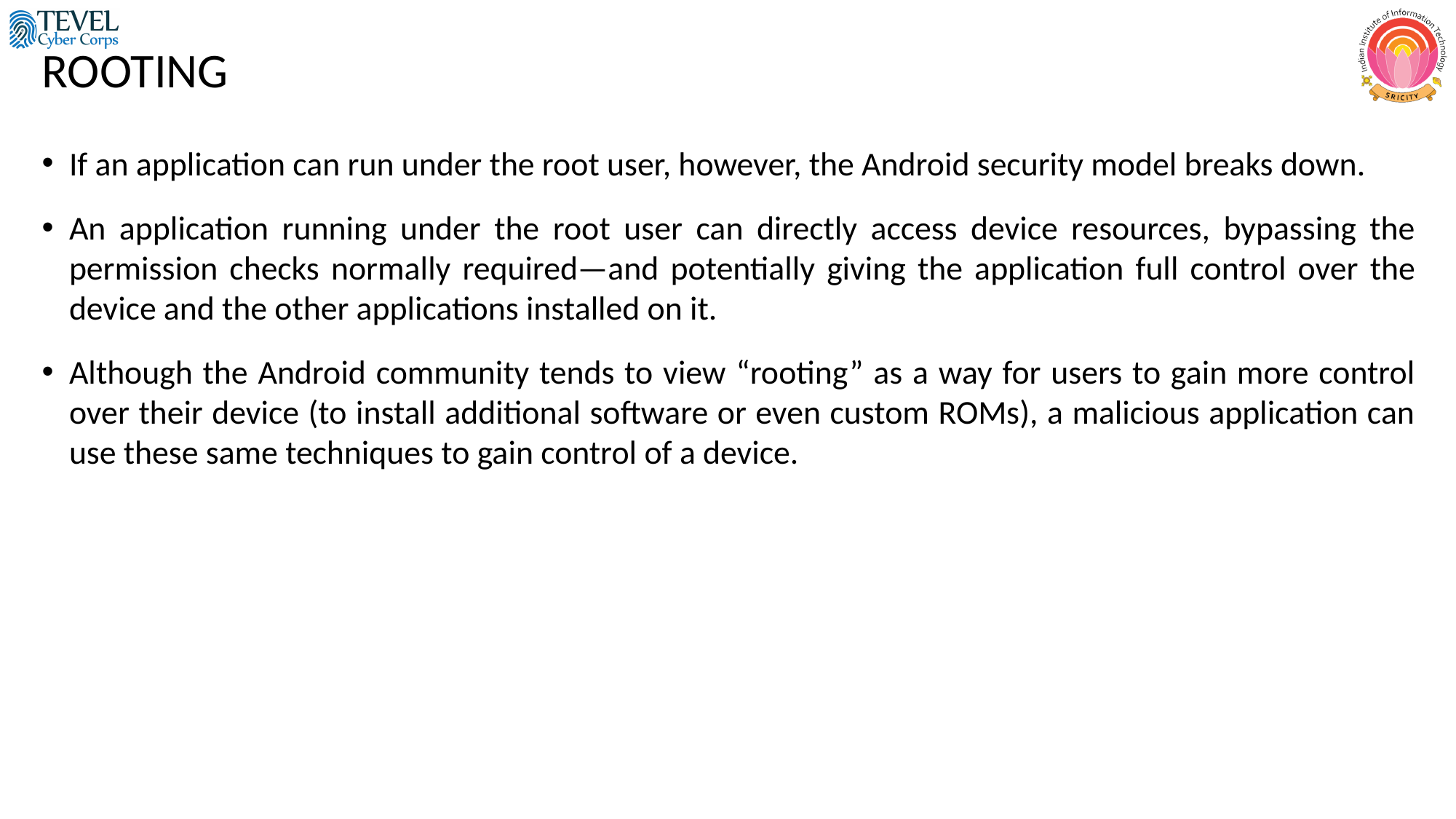

# ROOTING
If an application can run under the root user, however, the Android security model breaks down.
An application running under the root user can directly access device resources, bypassing the permission checks normally required—and potentially giving the application full control over the device and the other applications installed on it.
Although the Android community tends to view “rooting” as a way for users to gain more control over their device (to install additional software or even custom ROMs), a malicious application can use these same techniques to gain control of a device.